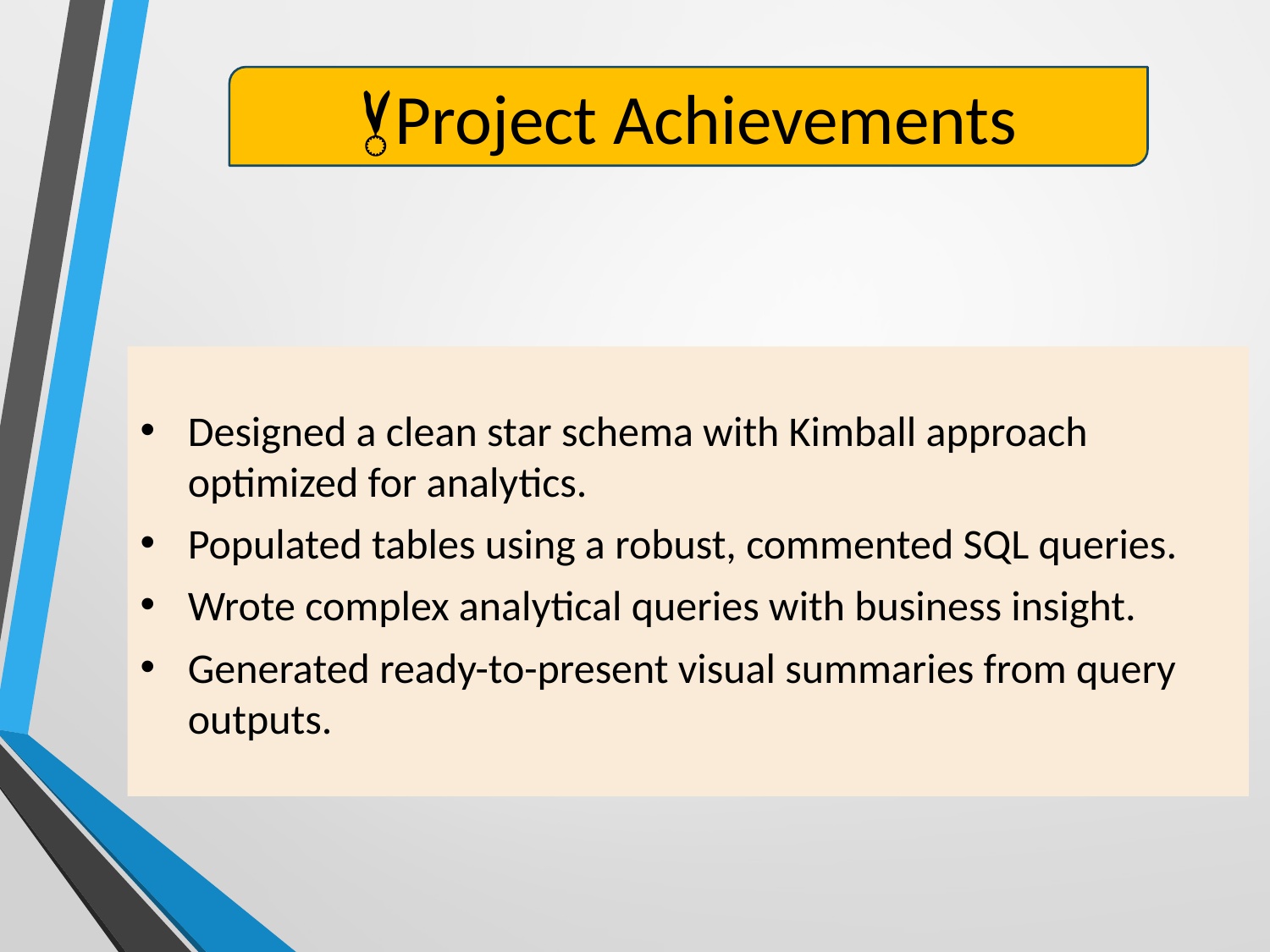

🏅Project Achievements​

Designed a clean star schema with Kimball approach optimized for analytics.
Populated tables using a robust, commented SQL queries.
Wrote complex analytical queries with business insight.
Generated ready-to-present visual summaries from query outputs.